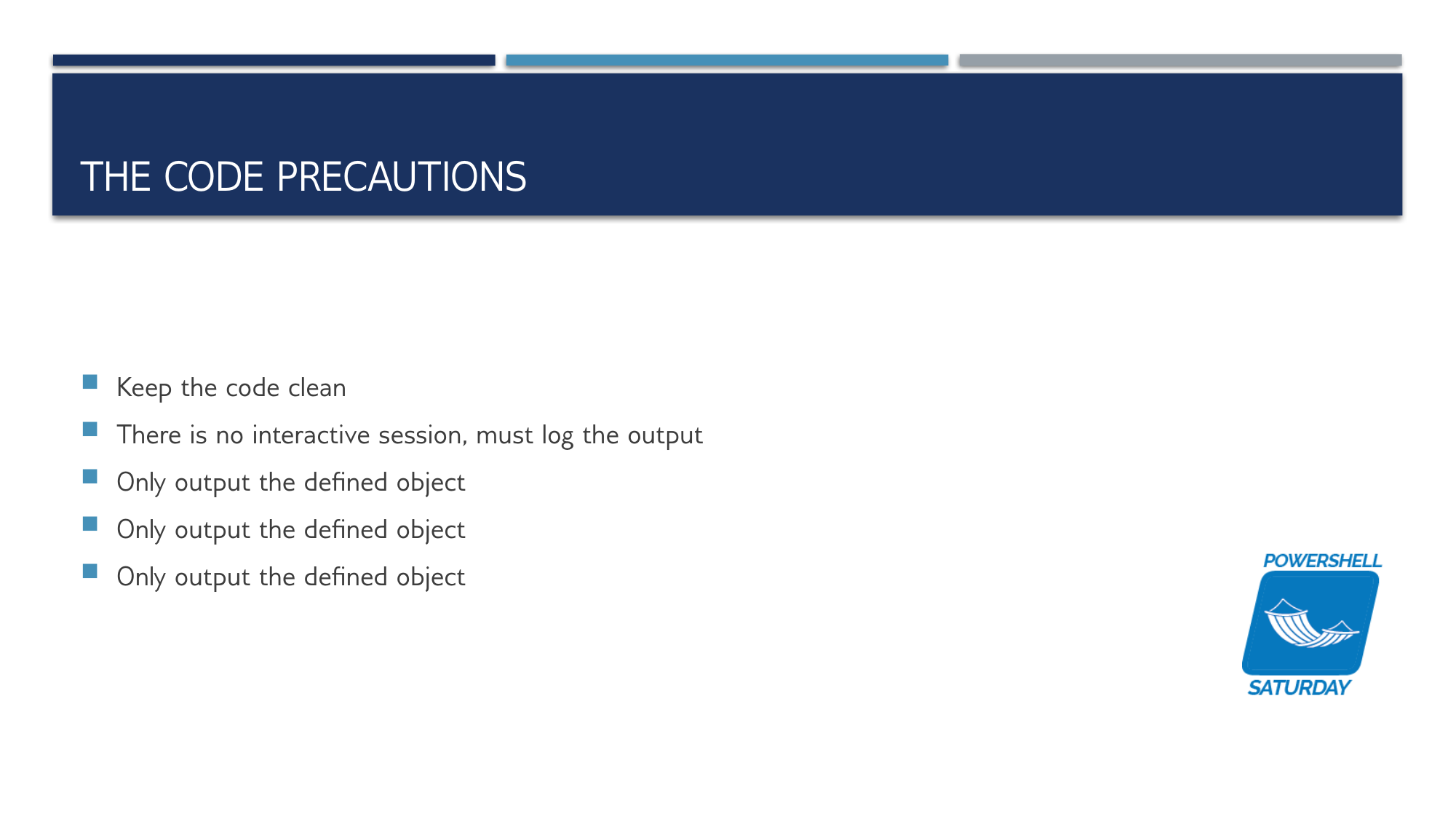

# The Code Precautions
Keep the code clean
There is no interactive session, must log the output
Only output the defined object
Only output the defined object
Only output the defined object